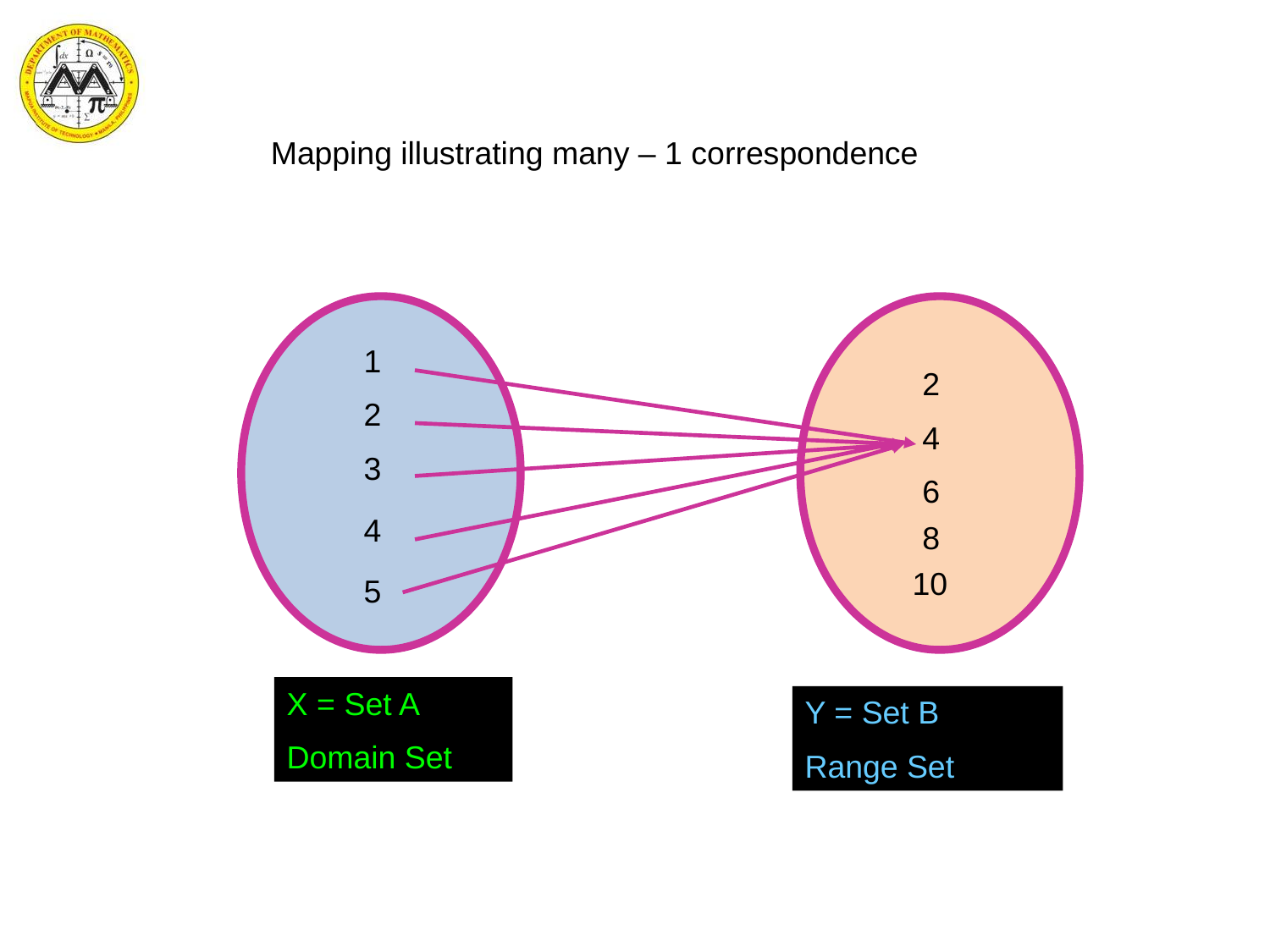

Mapping illustrating many – 1 correspondence

1
2
3
4
5
X = Set A
Domain Set

2
4
6
8
10
Y = Set B
Range Set